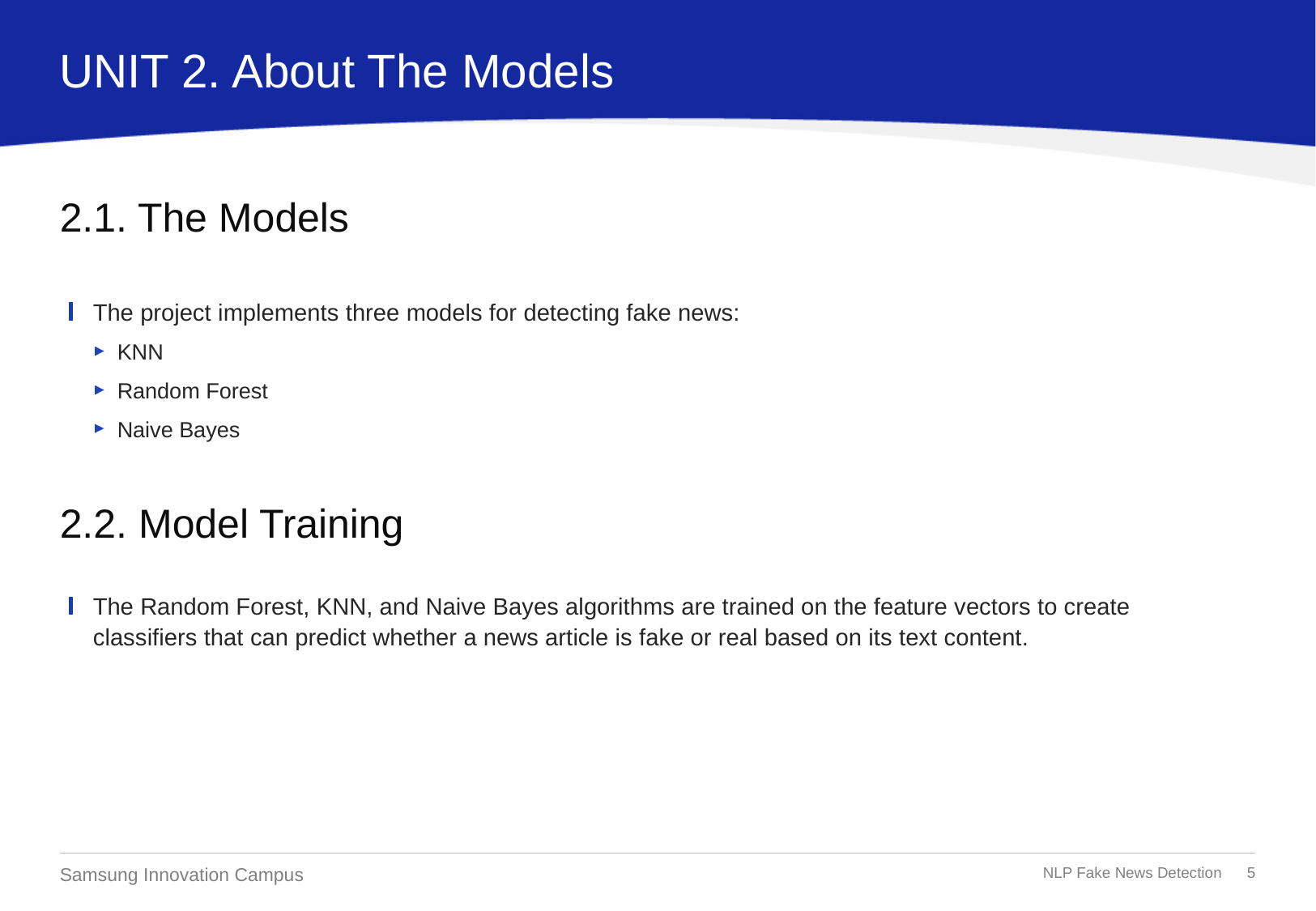

UNIT 2. About The Models
# 2.1. The Models
The project implements three models for detecting fake news:
KNN
Random Forest
Naive Bayes

2.2. Model Training
The Random Forest, KNN, and Naive Bayes algorithms are trained on the feature vectors to create classifiers that can predict whether a news article is fake or real based on its text content.